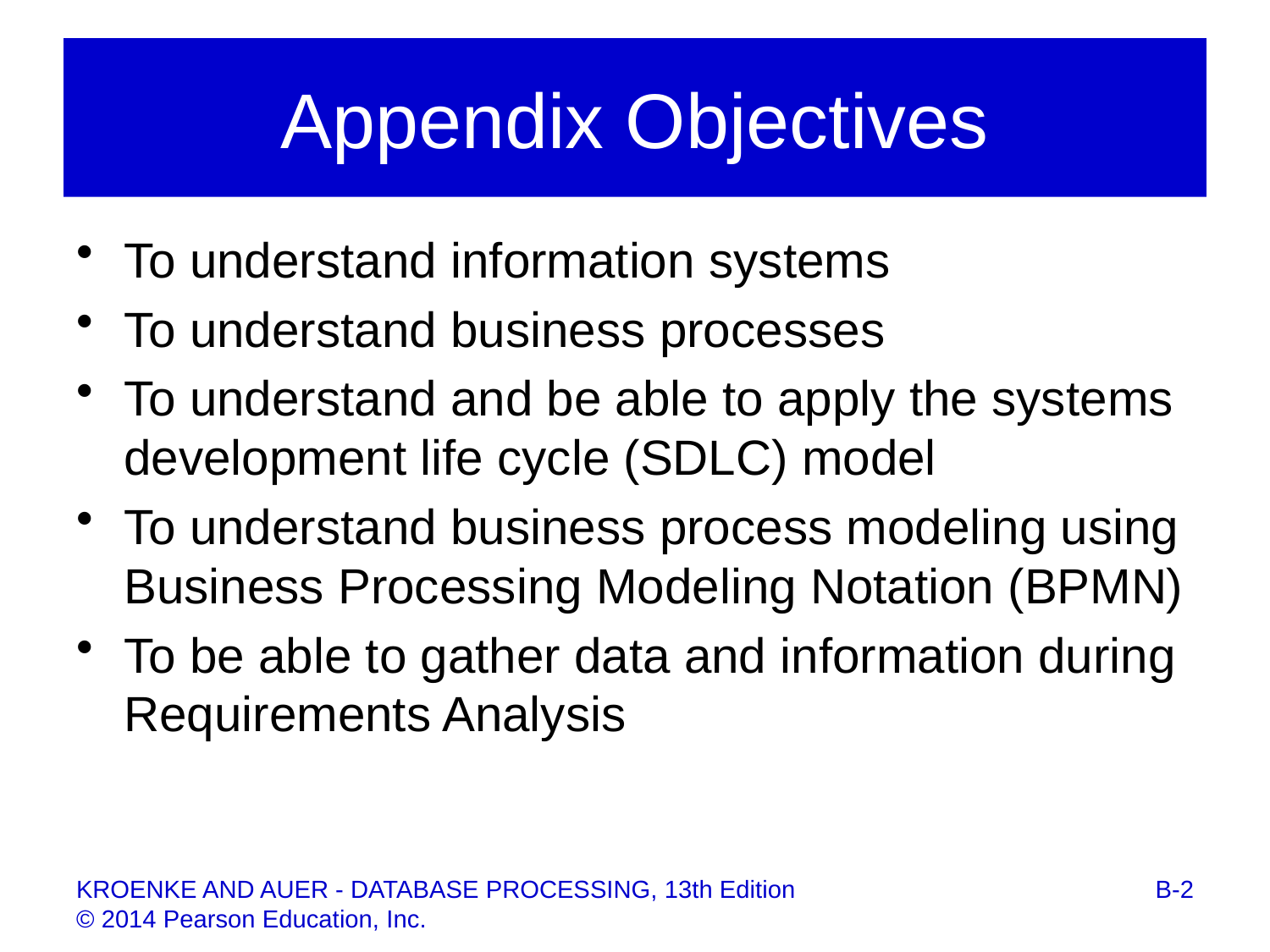

# Appendix Objectives
To understand information systems
To understand business processes
To understand and be able to apply the systems development life cycle (SDLC) model
To understand business process modeling using Business Processing Modeling Notation (BPMN)
To be able to gather data and information during Requirements Analysis
B-2
KROENKE AND AUER - DATABASE PROCESSING, 13th Edition © 2014 Pearson Education, Inc.